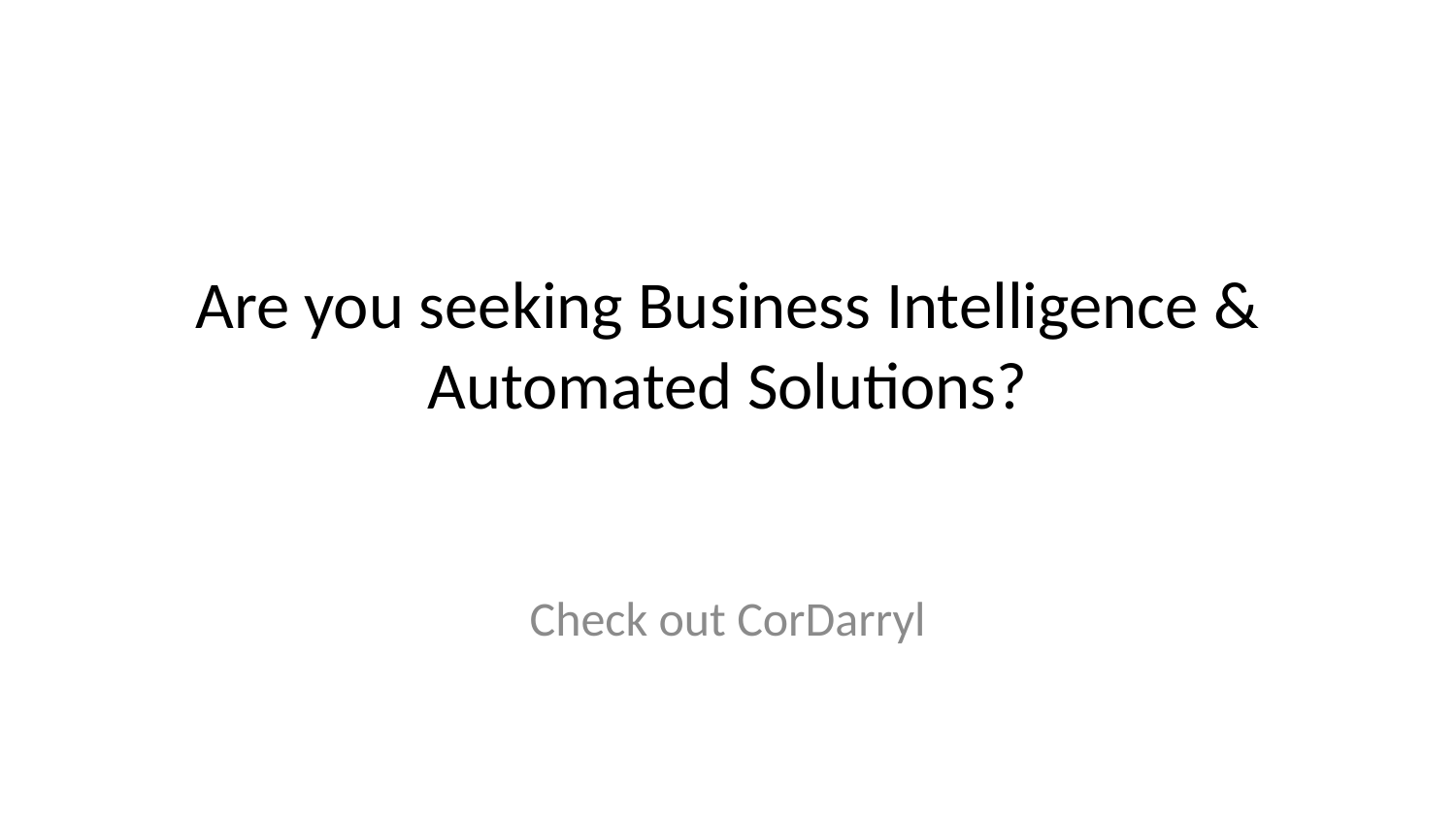

# Are you seeking Business Intelligence & Automated Solutions?
Check out CorDarryl